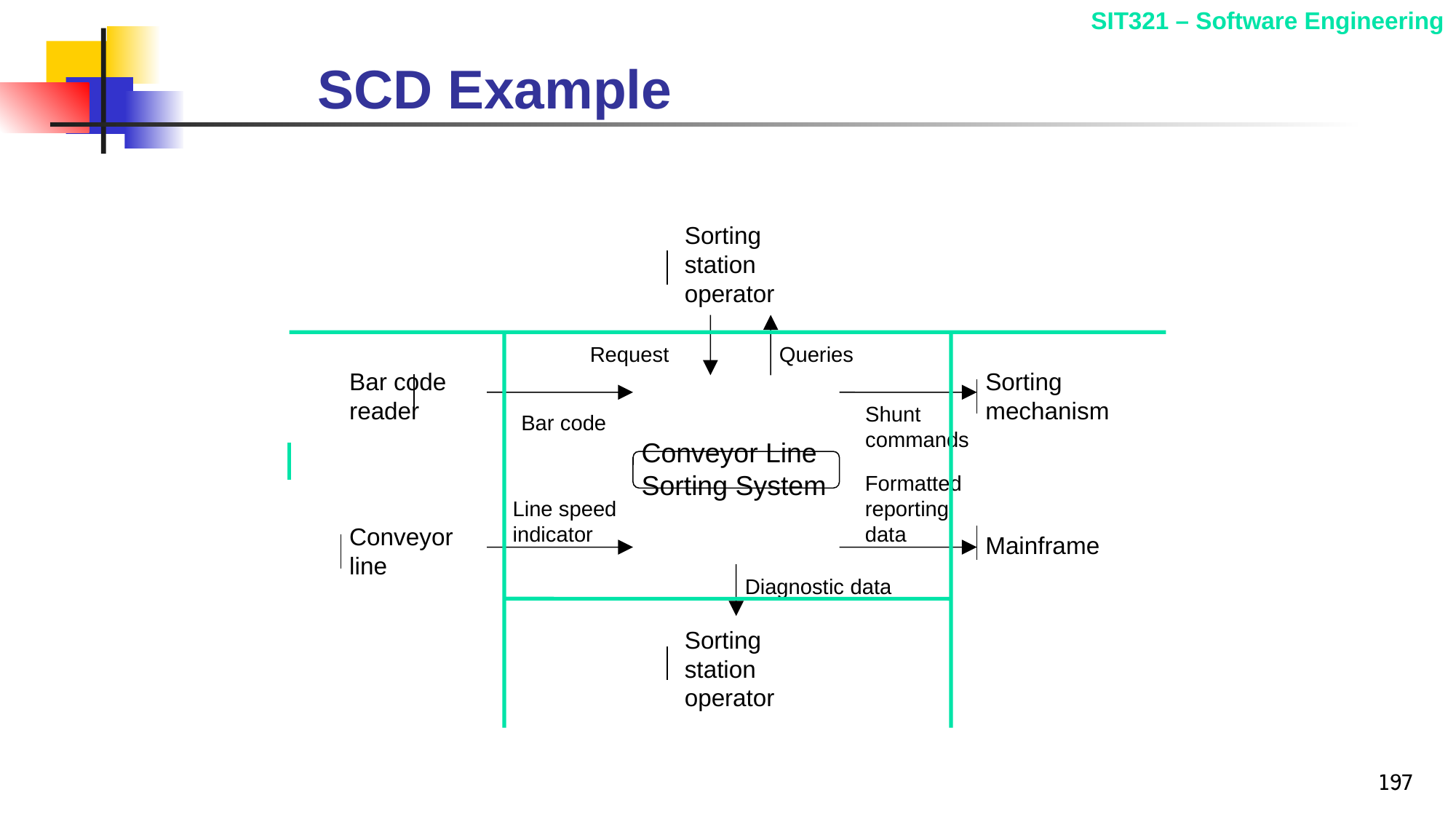

# SCD Example
Sorting station operator

Request
Queries
Bar code reader
Sorting mechanism

Shunt commands
Bar code
Conveyor Line Sorting System

Formatted reporting data
Line speed indicator
Conveyor line

Mainframe

Diagnostic data

Sorting station operator

197